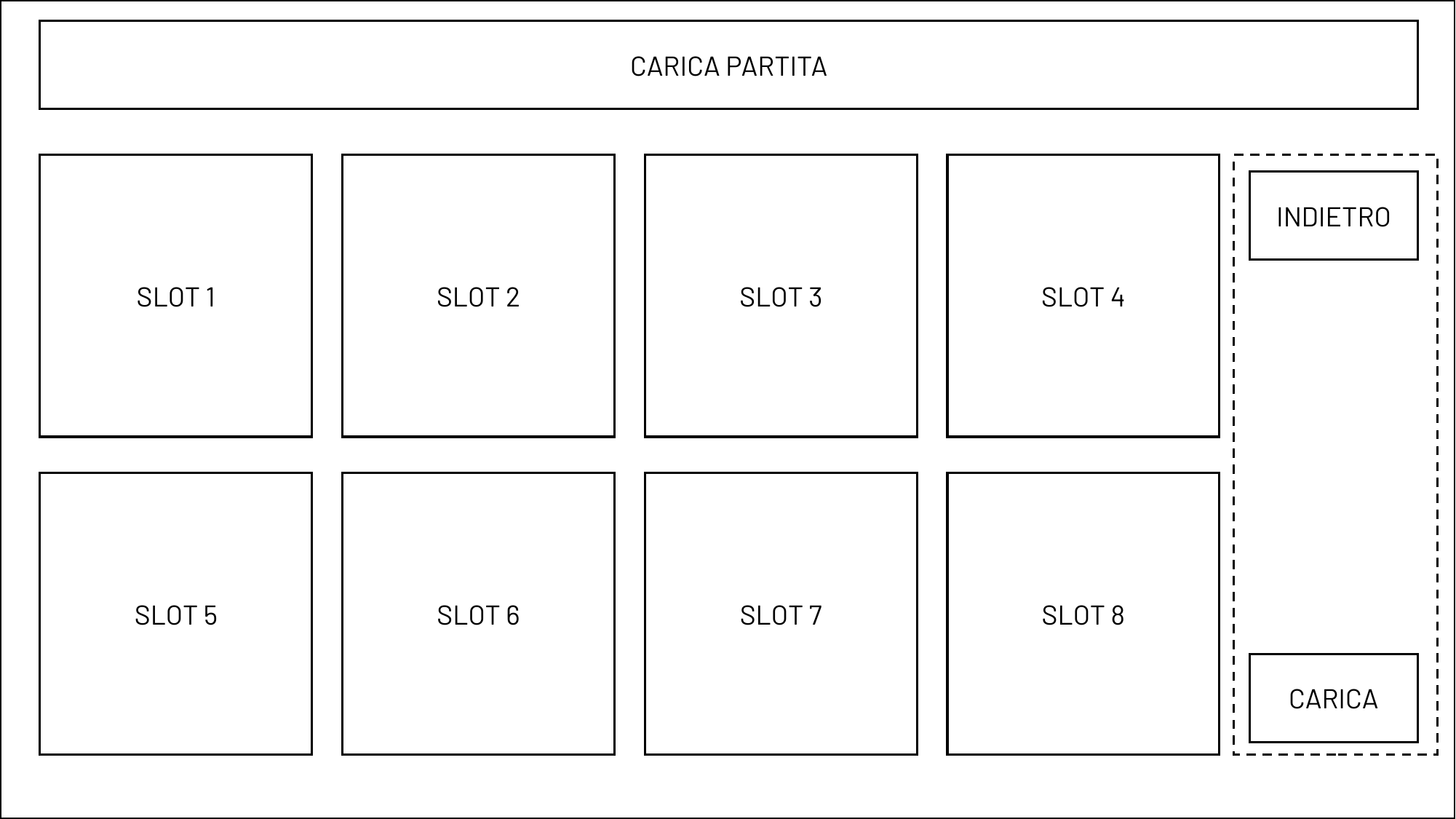

CARICA PARTITA
SLOT 1
SLOT 2
SLOT 3
SLOT 4

INDIETRO
SLOT 5
SLOT 6
SLOT 7
SLOT 8
CARICA